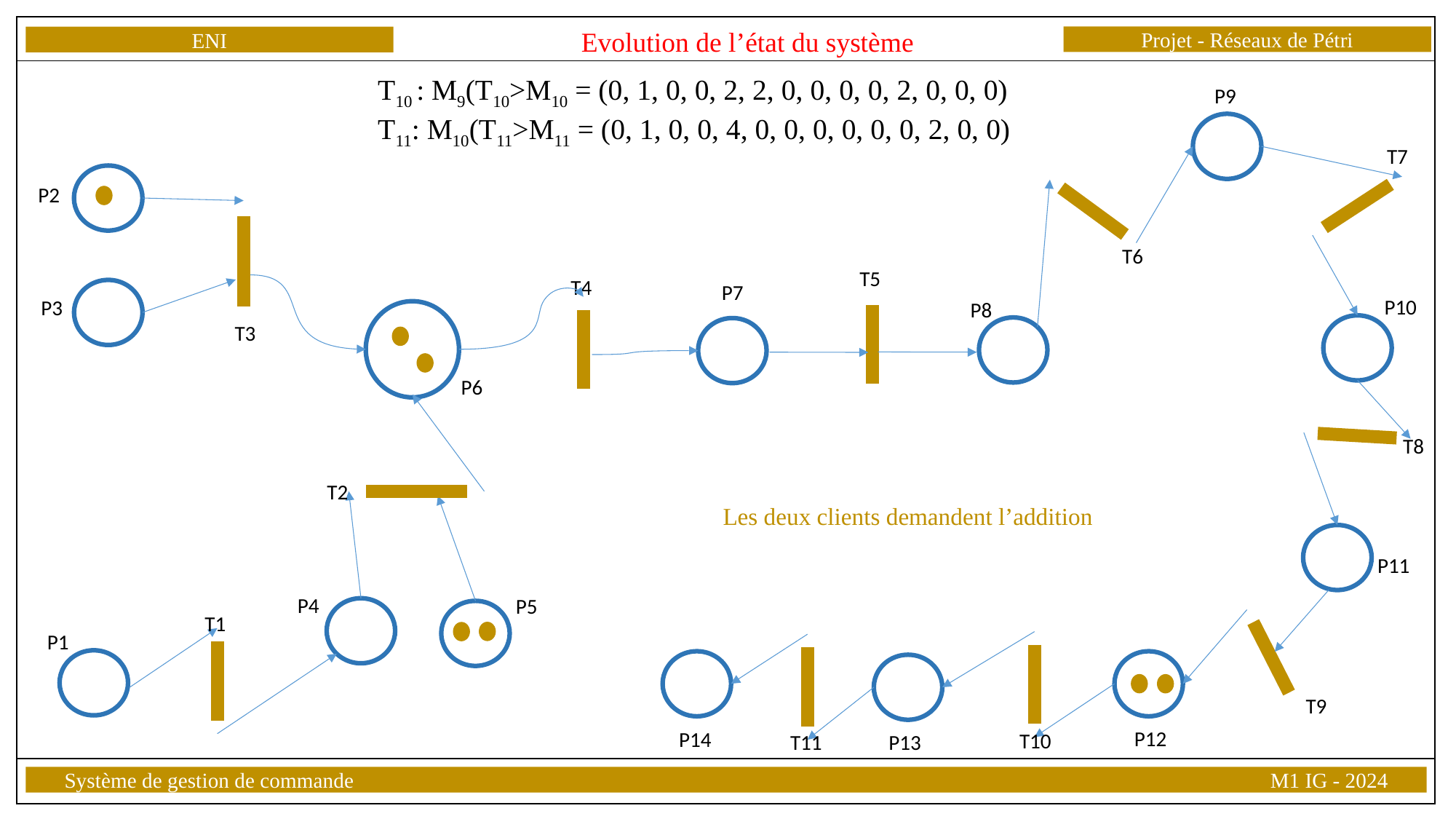

Projet - Réseaux de Pétri
ENI
Système de gestion de commande									 M1 IG - 2024
Evolution de l’état du système
T10 : M9(T10>M10 = (0, 1, 0, 0, 2, 2, 0, 0, 0, 0, 2, 0, 0, 0)
T11: M10(T11>M11 = (0, 1, 0, 0, 4, 0, 0, 0, 0, 0, 0, 2, 0, 0)
P9

T7

P2

T6
T5
T4
P7

P10
P3
P8

T3

P6

T8

T2
Les deux clients demandent l’addition

P11
P4
P5

T1

P1

T9
P12
P14
T10
T11
P13